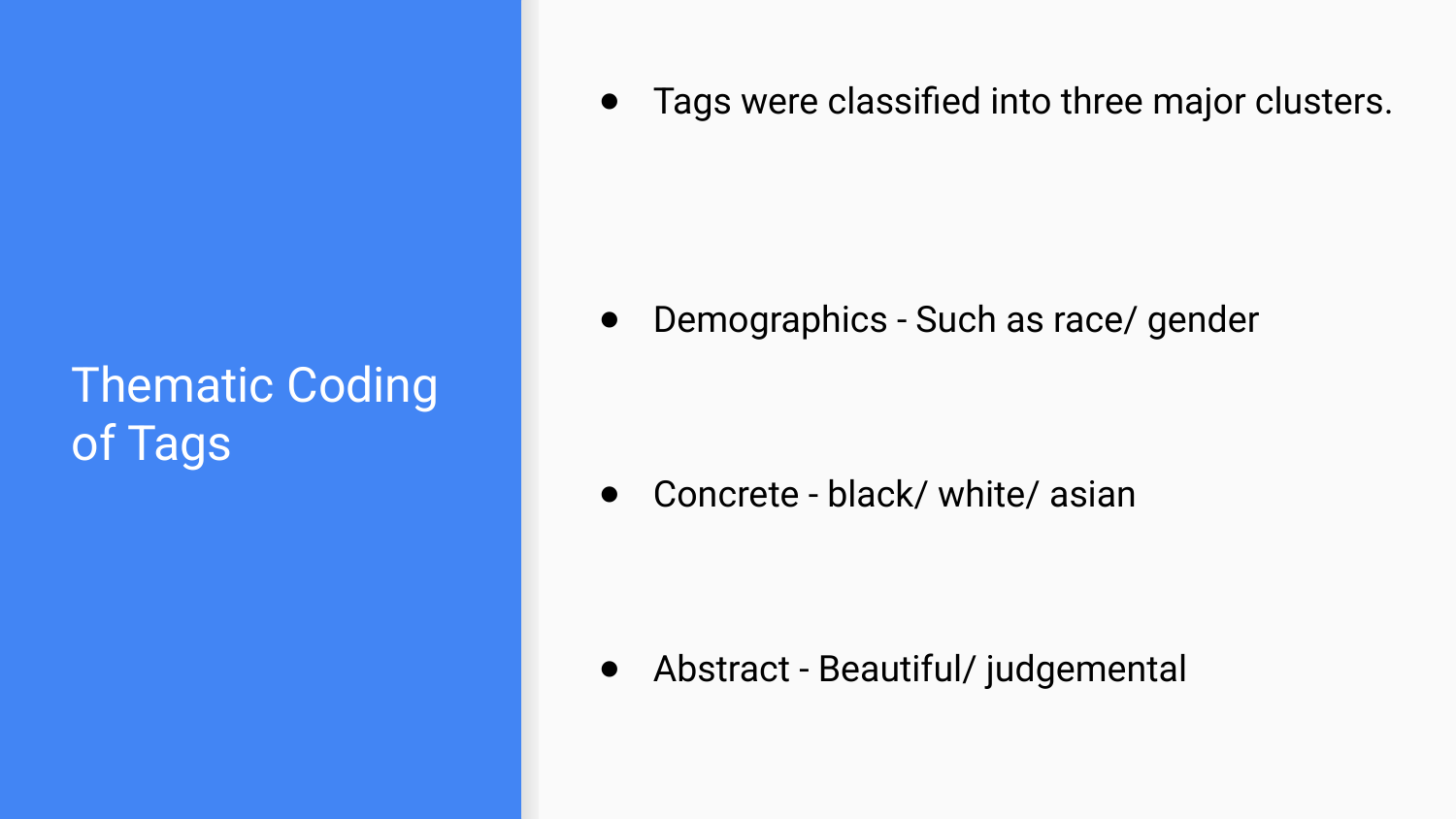

Tags were classified into three major clusters.

Demographics - Such as race/ gender

Concrete - black/ white/ asian

Abstract - Beautiful/ judgemental
# Thematic Coding of Tags